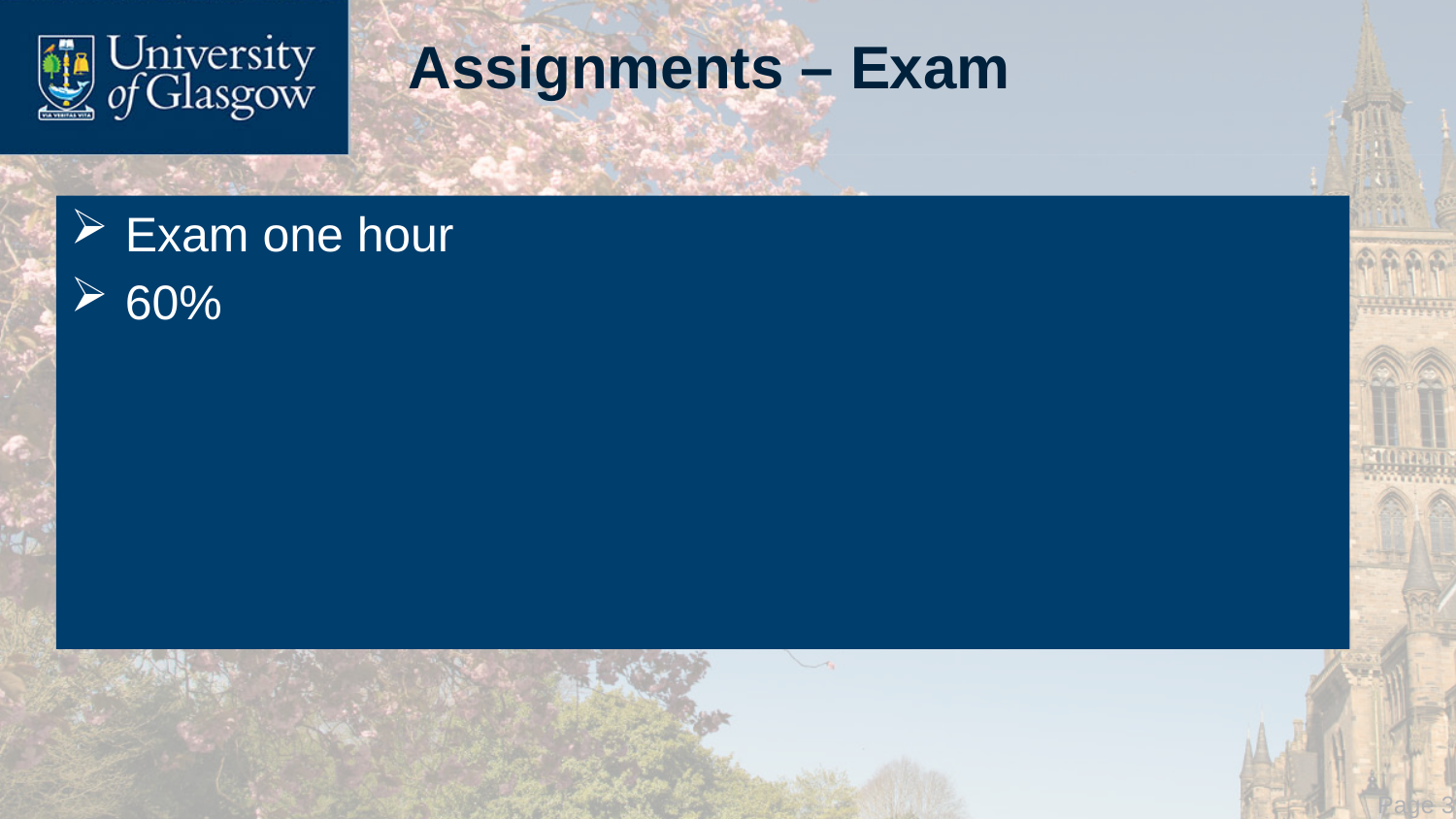

# Assignments – Exam
Exam one hour
60%
 Page 32